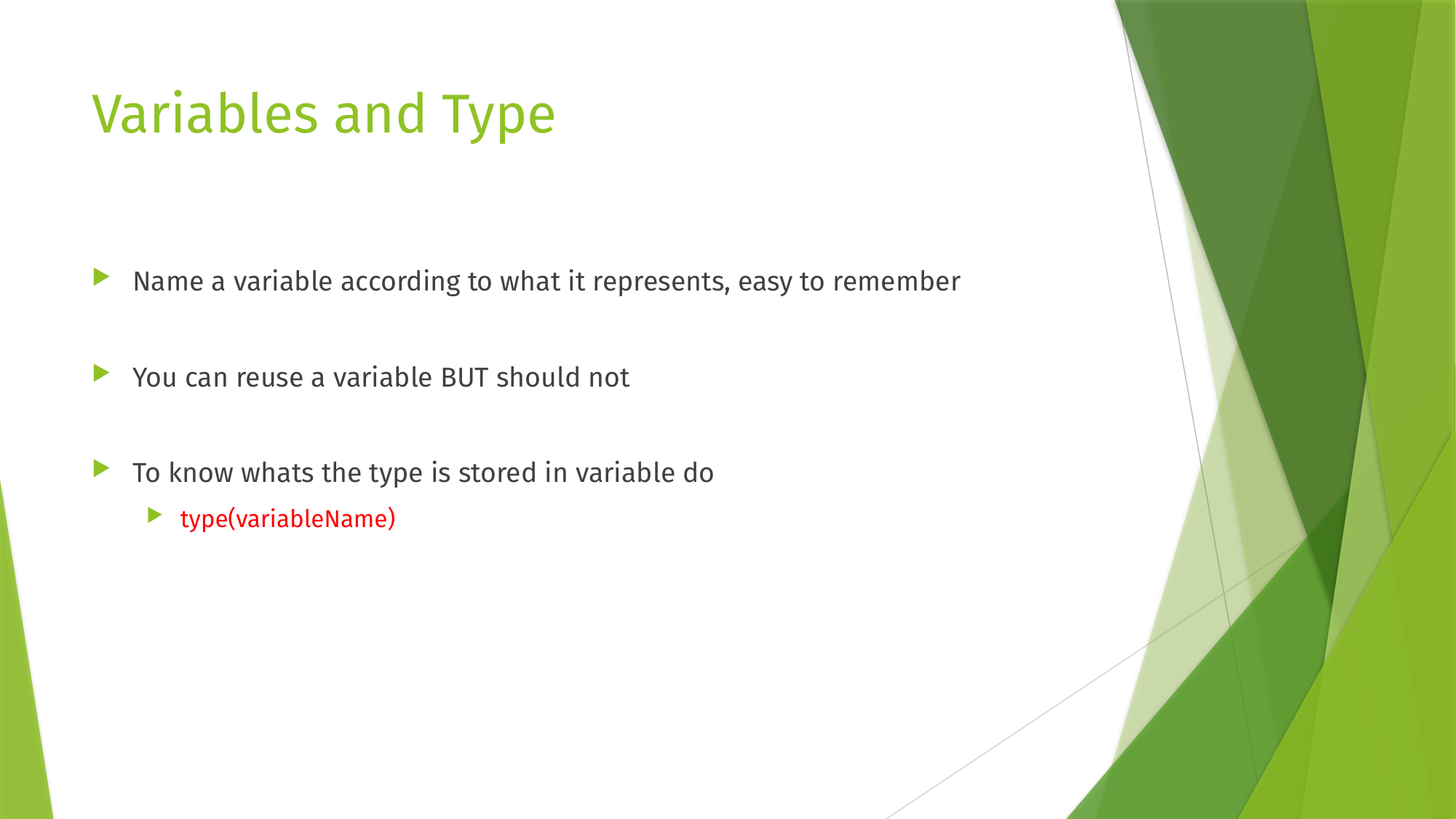

# Variables and Type
Name a variable according to what it represents, easy to remember

You can reuse a variable BUT should not

To know whats the type is stored in variable do
type(variableName)